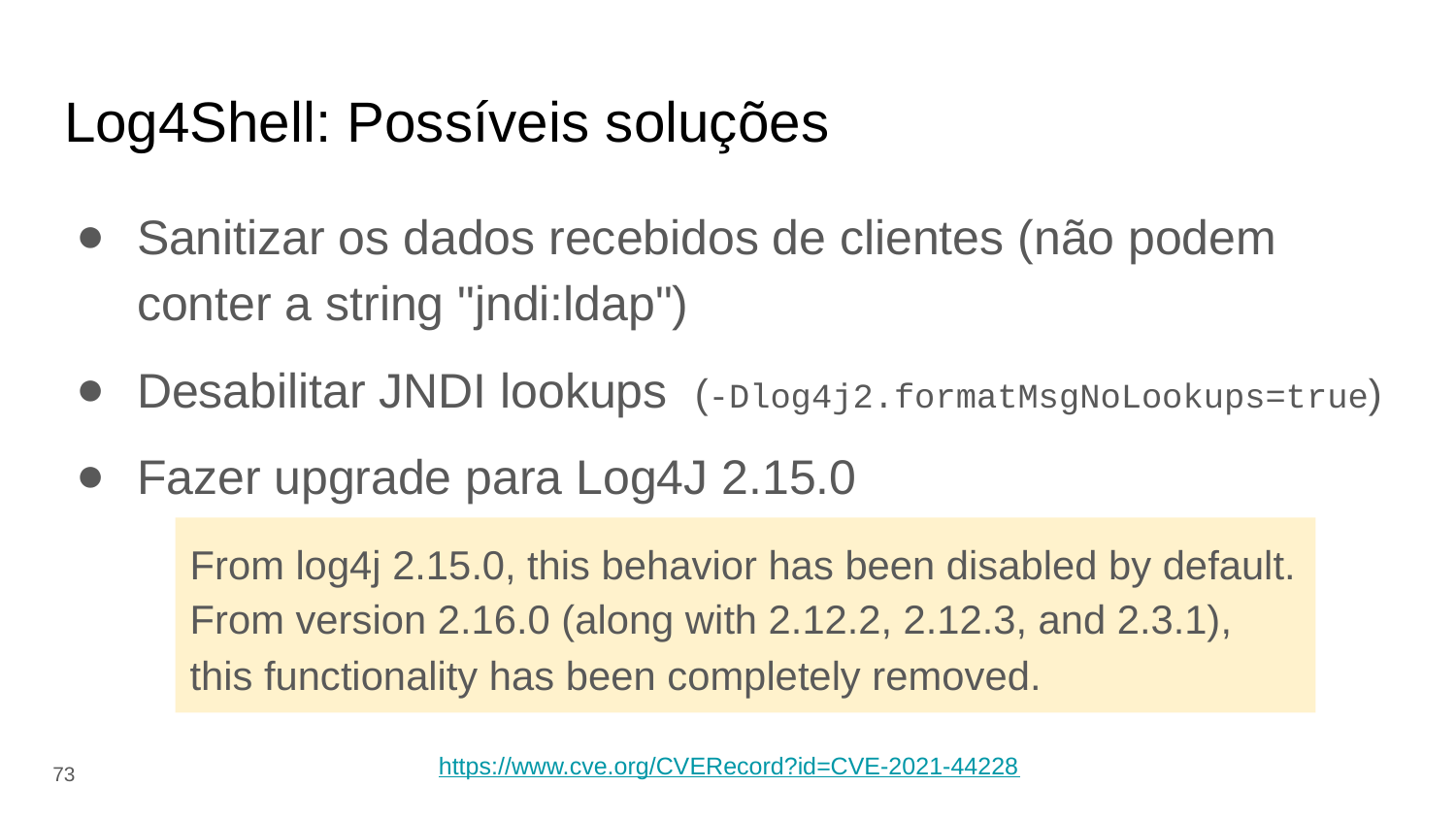

# Log4Shell: Possíveis soluções
Sanitizar os dados recebidos de clientes (não podem conter a string "jndi:ldap")
Desabilitar JNDI lookups  (-Dlog4j2.formatMsgNoLookups=true)
Fazer upgrade para Log4J 2.15.0
From log4j 2.15.0, this behavior has been disabled by default. From version 2.16.0 (along with 2.12.2, 2.12.3, and 2.3.1), this functionality has been completely removed.
https://www.cve.org/CVERecord?id=CVE-2021-44228
73